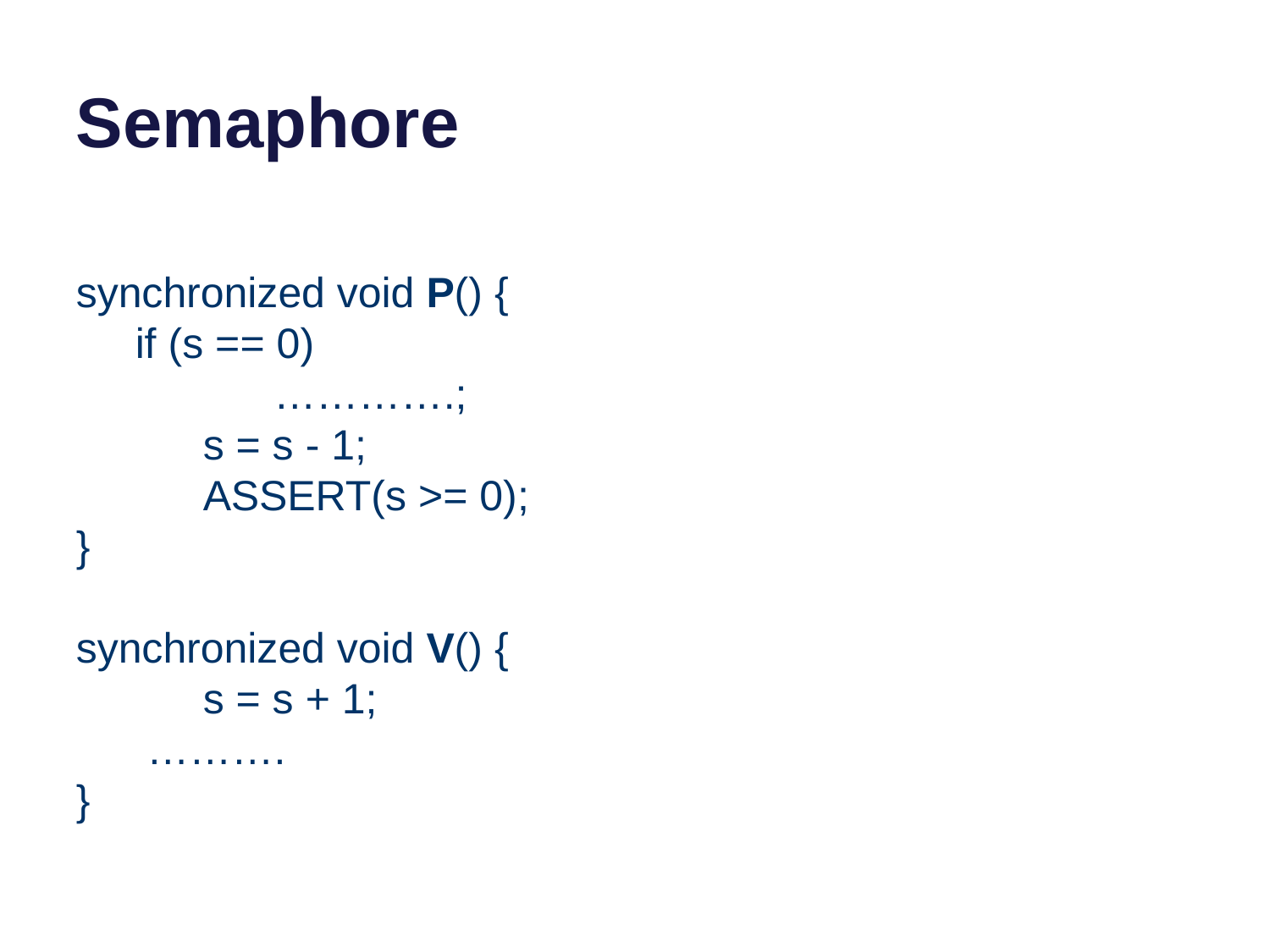

# Semaphore
synchronized void P() {
     if (s == 0)
	      ………….;
	s = s - 1;
	ASSERT(s >= 0);
}

synchronized void V() {
	s = s + 1;
      ……….
}